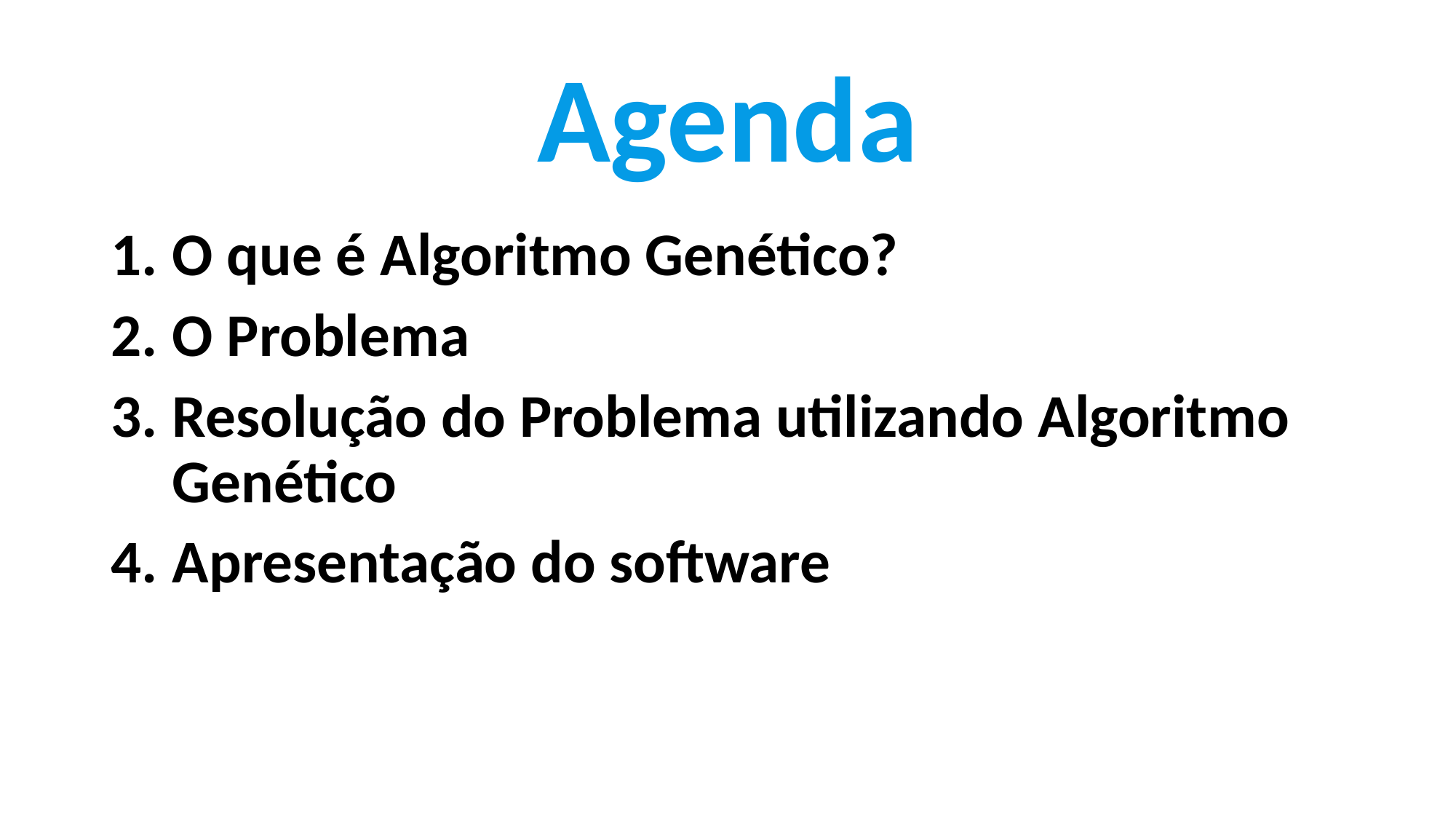

# Agenda
O que é Algoritmo Genético?
O Problema
Resolução do Problema utilizando Algoritmo Genético
Apresentação do software